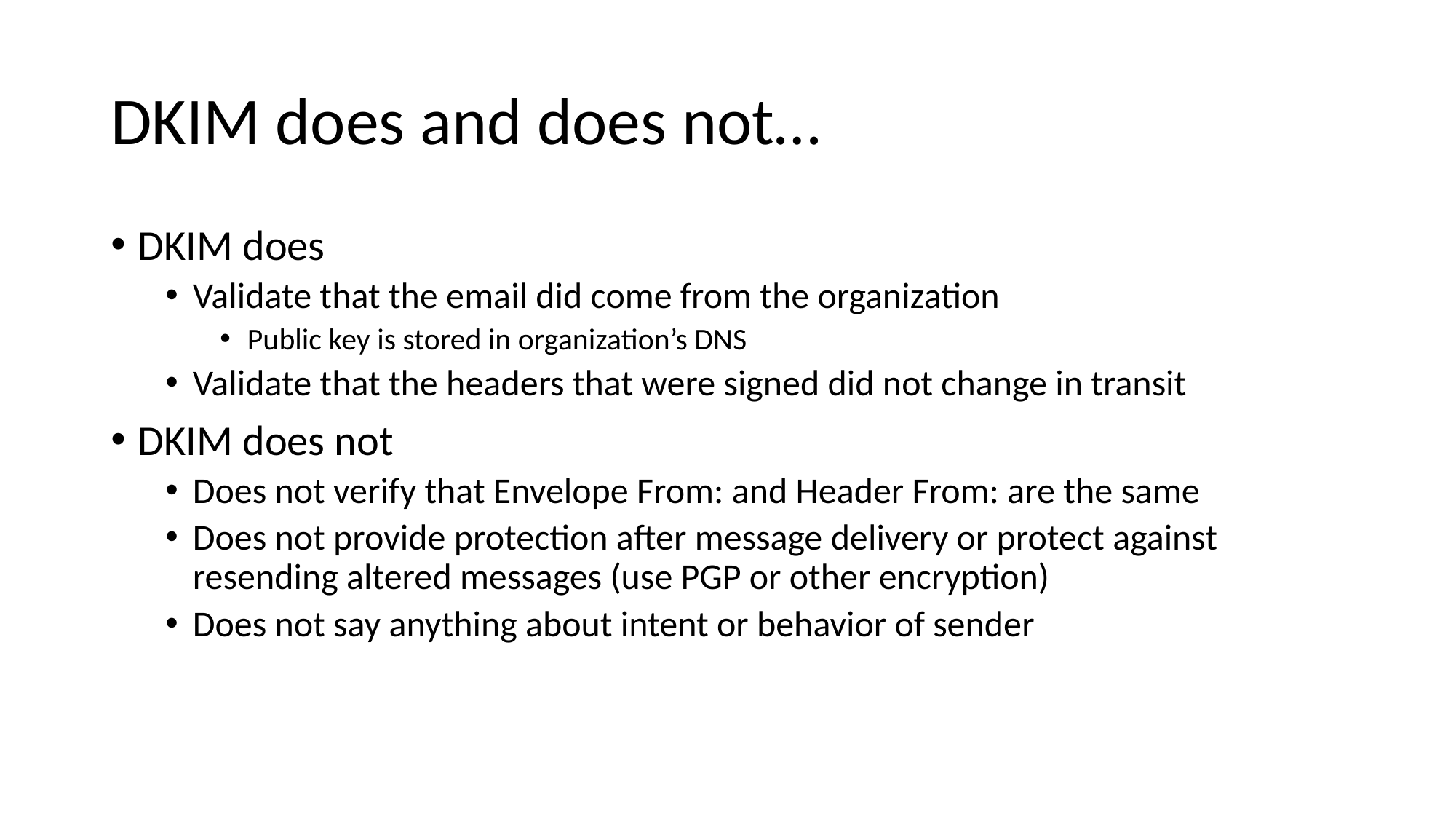

# DKIM does and does not…
DKIM does
Validate that the email did come from the organization
Public key is stored in organization’s DNS
Validate that the headers that were signed did not change in transit
DKIM does not
Does not verify that Envelope From: and Header From: are the same
Does not provide protection after message delivery or protect against resending altered messages (use PGP or other encryption)
Does not say anything about intent or behavior of sender